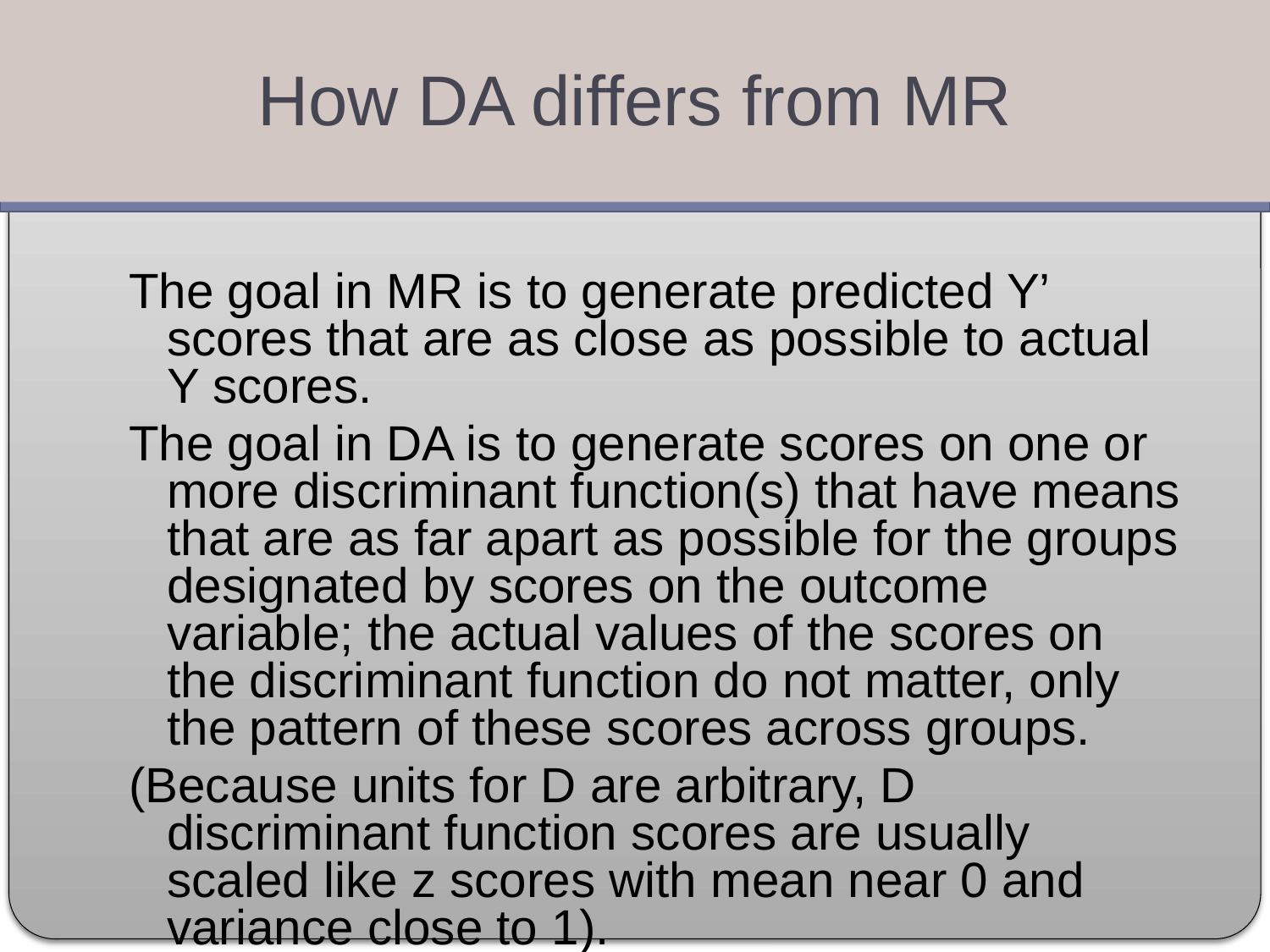

How DA differs from MR
#

The goal in MR is to generate predicted Y’ scores that are as close as possible to actual Y scores.
The goal in DA is to generate scores on one or more discriminant function(s) that have means that are as far apart as possible for the groups designated by scores on the outcome variable; the actual values of the scores on the discriminant function do not matter, only the pattern of these scores across groups.
(Because units for D are arbitrary, D discriminant function scores are usually scaled like z scores with mean near 0 and variance close to 1).